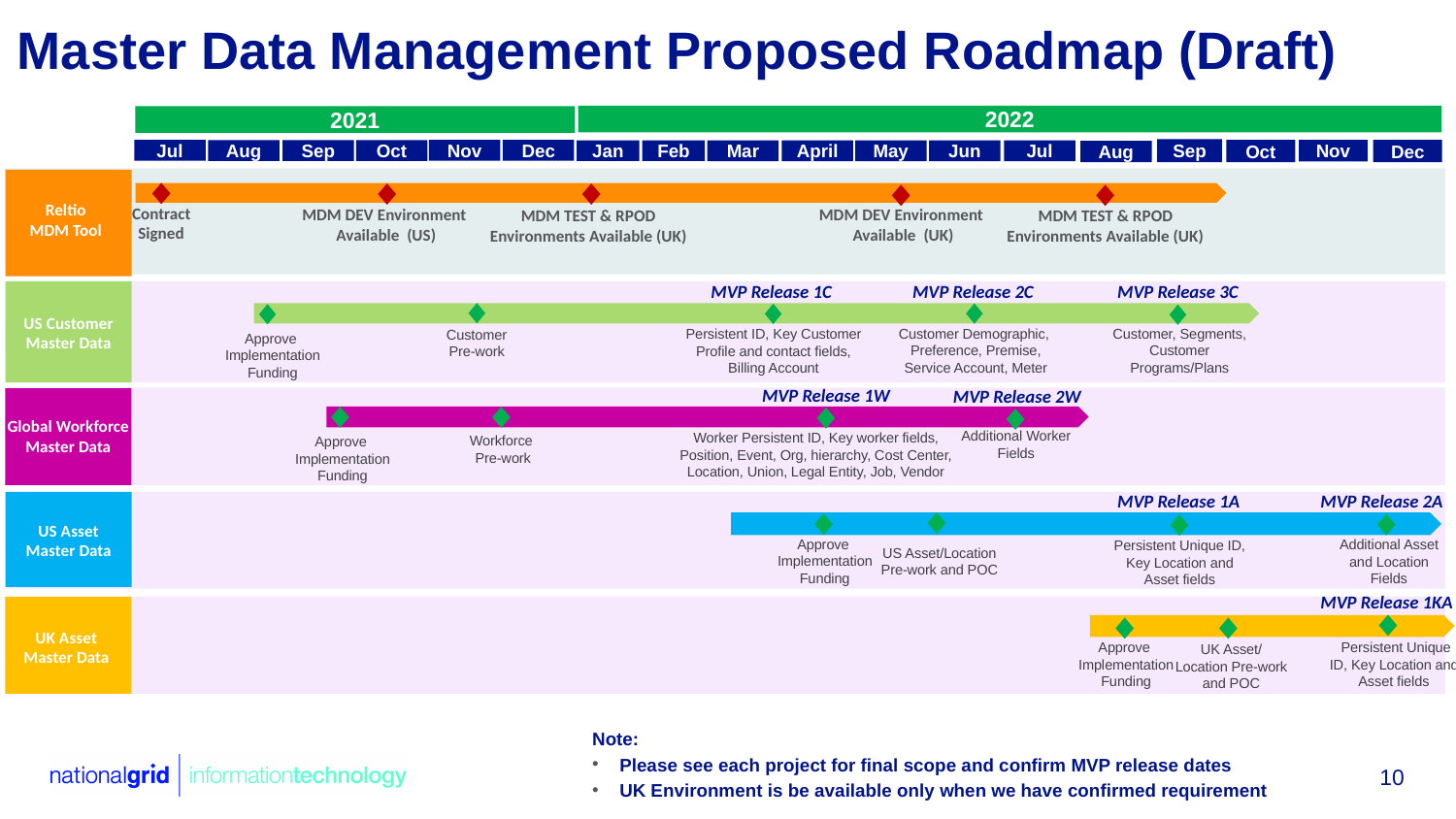

Tools
# Master Data Management Proposed Roadmap (Draft)
2022
2021
Sep
Jul
Nov
Dec
Oct
Nov
Dec
Aug
Sep
Oct
Mar
April
May
Jun
Jul
Feb
Jan
Aug

Reltio
MDM Tool
Contract Signed
MDM DEV Environment
Available  (US)
MDM DEV Environment
Available  (UK)
MDM TEST & RPOD
Environments Available (UK)
MDM TEST & RPOD
Environments Available (UK)
MVP Release 1C
MVP Release 2C
MVP Release 3C

US Customer
Master Data
Customer, Segments,
Customer Programs/Plans
Customer Demographic,
Preference, Premise, Service Account, Meter
Persistent ID, Key Customer Profile and contact fields, Billing Account
Customer
Pre-work
Approve
Implementation Funding
MVP Release 1W
MVP Release 2W

Global Workforce
Master Data
Additional Worker Fields
Worker Persistent ID, Key worker fields, Position, Event, Org, hierarchy, Cost Center, Location, Union, Legal Entity, Job, Vendor
Workforce
Pre-work
Approve
Implementation Funding
MVP Release 1A
MVP Release 2A

US Asset
Master Data
Approve
Implementation Funding
US Asset/Location Pre-work and POC
Additional Asset and Location Fields
Persistent Unique ID, Key Location and Asset fields
MVP Release 1KA

UK Asset
Master Data
Approve
Implementation Funding
 Persistent Unique ID, Key Location and Asset fields
UK Asset/ Location Pre-work and POC
Note:
Please see each project for final scope and confirm MVP release dates
UK Environment is be available only when we have confirmed requirement